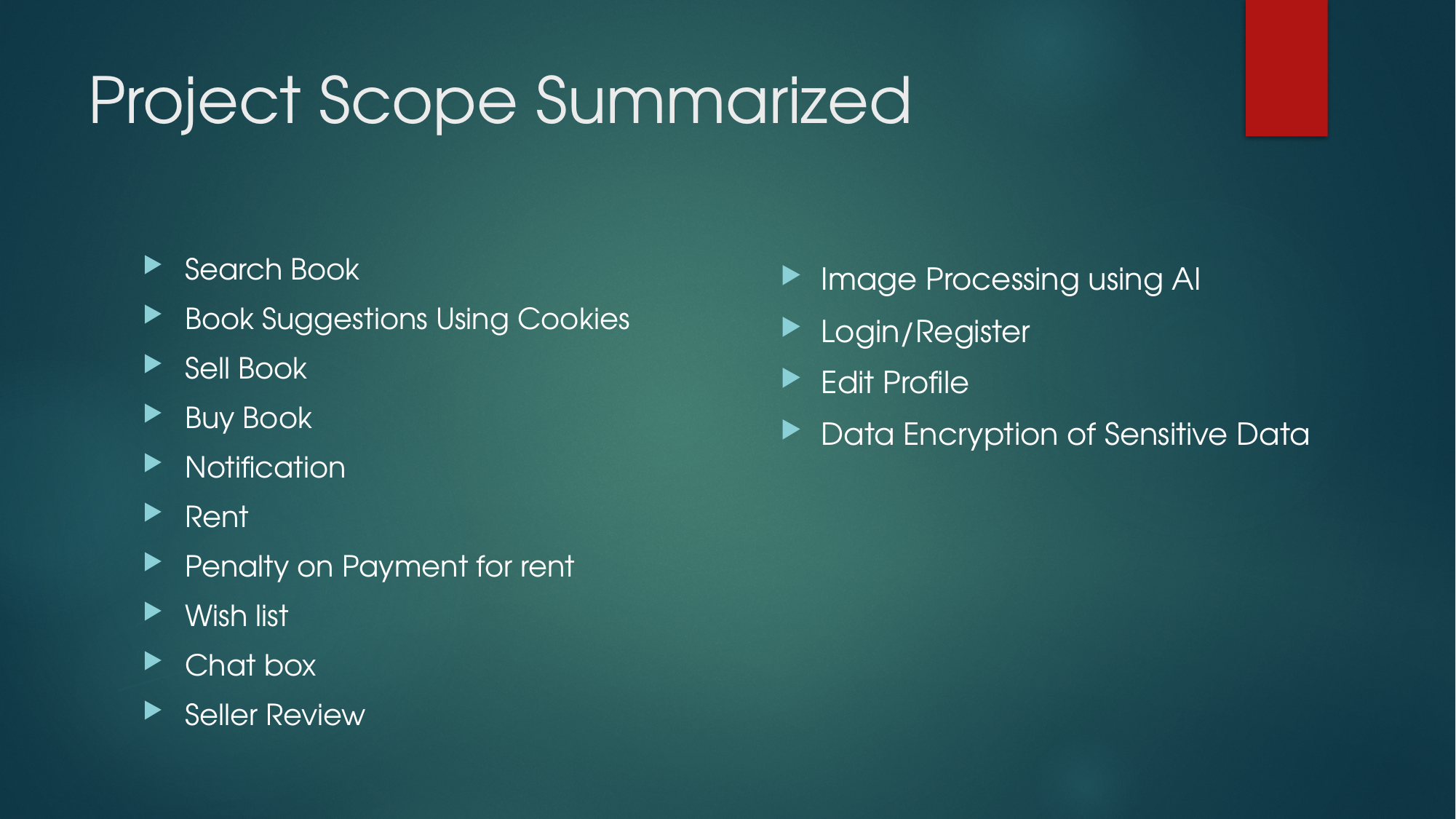

# Project Scope Summarized
Search Book
Book Suggestions Using Cookies
Sell Book
Buy Book
Notification
Rent
Penalty on Payment for rent
Wish list
Chat box
Seller Review

Image Processing using AI
Login/Register
Edit Profile
Data Encryption of Sensitive Data